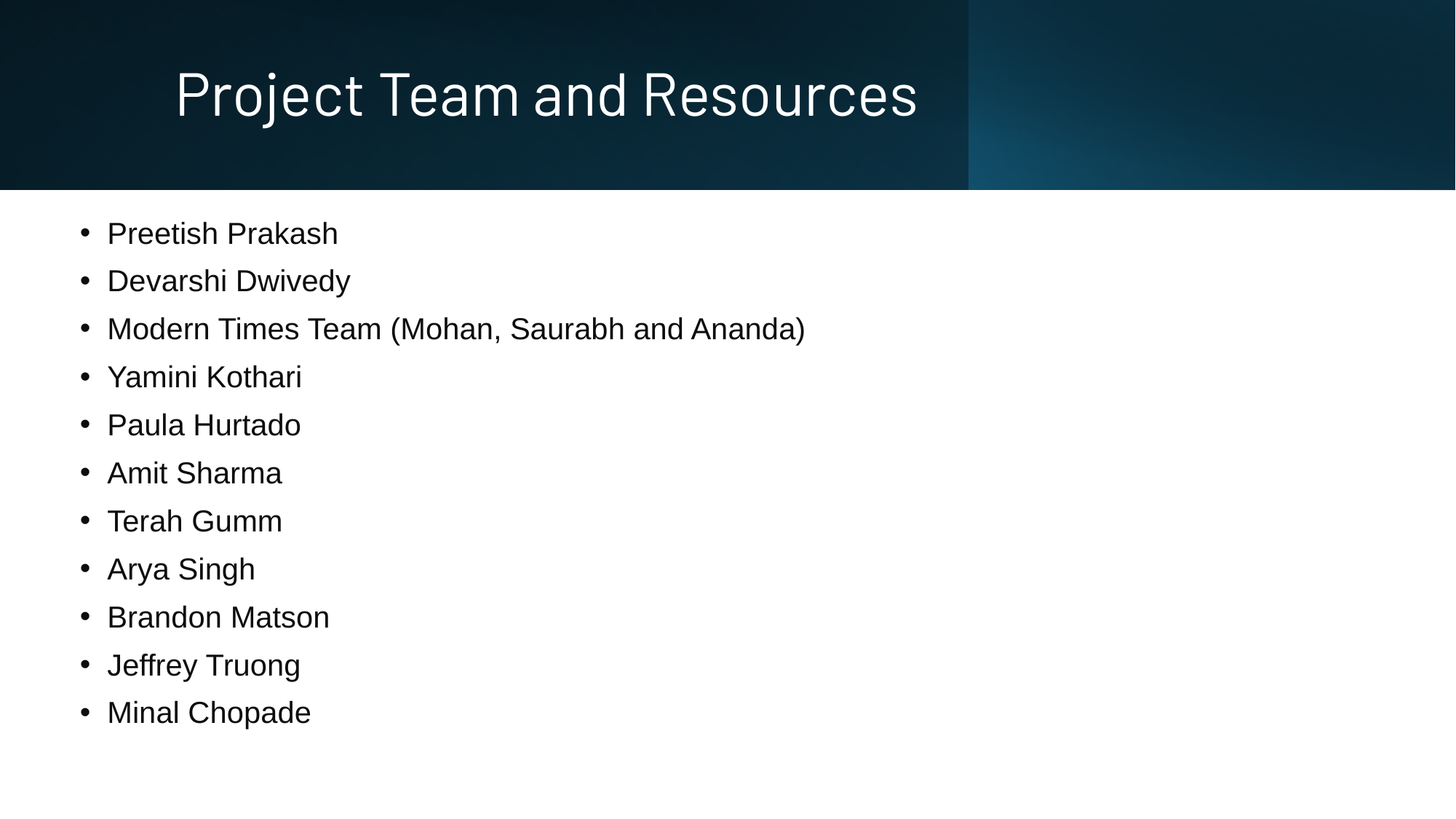

# Project Team and Resources
Preetish Prakash
Devarshi Dwivedy
Modern Times Team (Mohan, Saurabh and Ananda)
Yamini Kothari
Paula Hurtado
Amit Sharma
Terah Gumm
Arya Singh
Brandon Matson
Jeffrey Truong
Minal Chopade